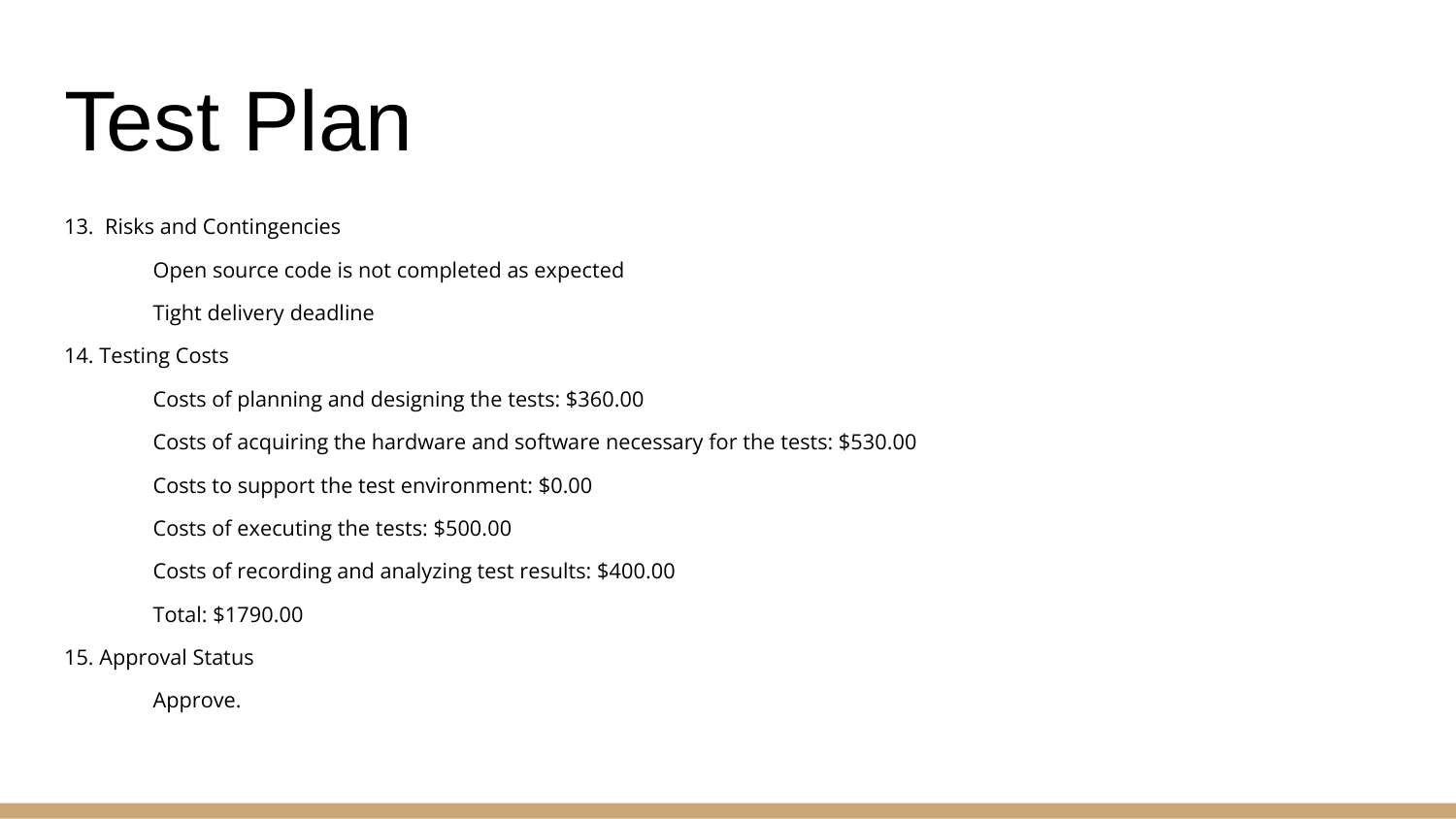

# Test Plan
13.  Risks and Contingencies
Open source code is not completed as expected
Tight delivery deadline
14. Testing Costs
Costs of planning and designing the tests: $360.00
Costs of acquiring the hardware and software necessary for the tests: $530.00
Costs to support the test environment: $0.00
Costs of executing the tests: $500.00
Costs of recording and analyzing test results: $400.00
Total: $1790.00
15. Approval Status
Approve.